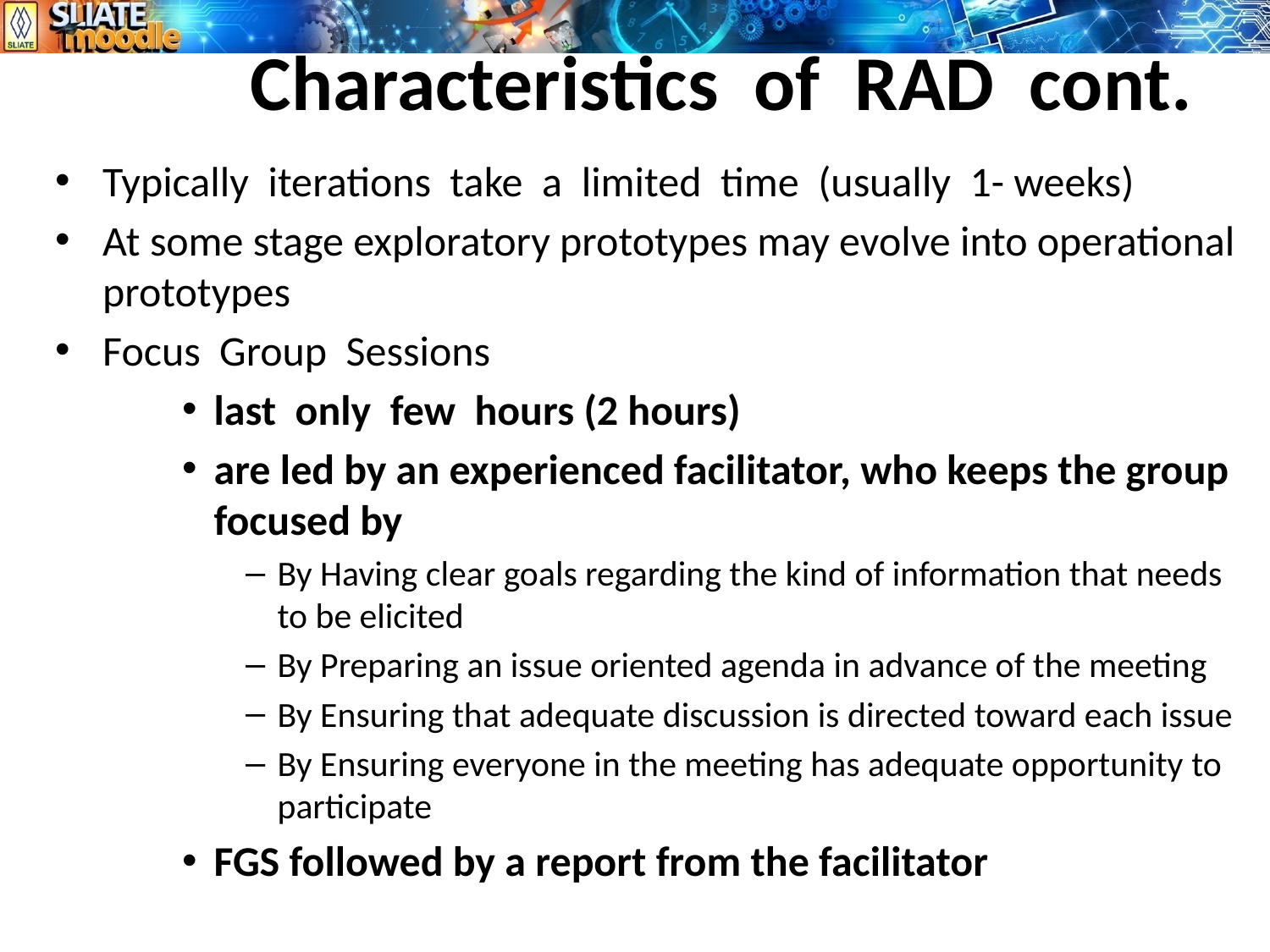

# Characteristics  of  RAD  cont.
Typically  iterations  take  a  limited  time  (usually  1- weeks)
At some stage exploratory prototypes may evolve into operational prototypes
Focus  Group  Sessions
last  only  few  hours (2 hours)
are led by an experienced facilitator, who keeps the group focused by
By Having clear goals regarding the kind of information that needs to be elicited
By Preparing an issue oriented agenda in advance of the meeting
By Ensuring that adequate discussion is directed toward each issue
By Ensuring everyone in the meeting has adequate opportunity to participate
FGS followed by a report from the facilitator